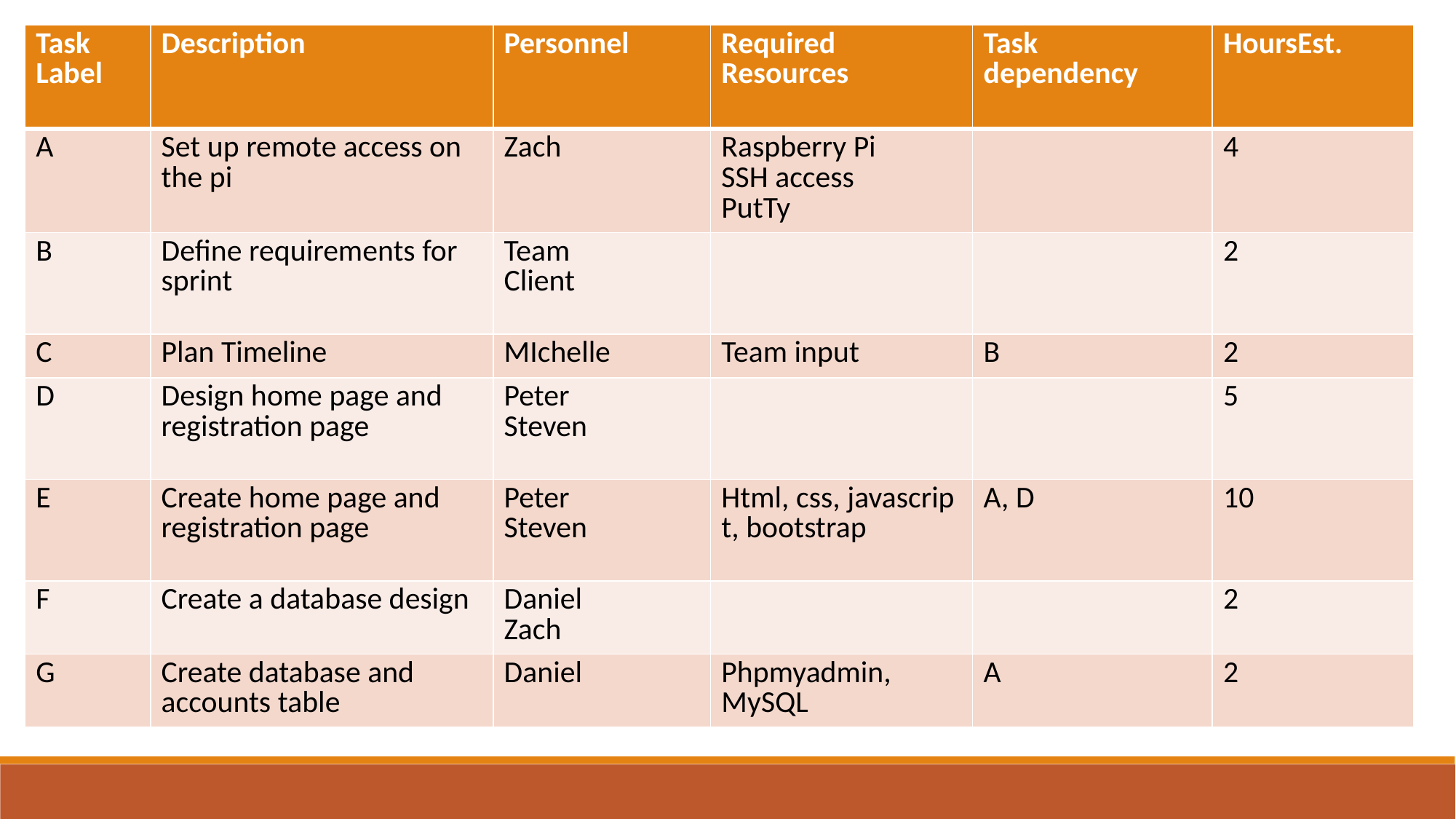

| Task Label | Description | Personnel | Required Resources | Task dependency | HoursEst. |
| --- | --- | --- | --- | --- | --- |
| A | Set up remote access on the pi | Zach | Raspberry Pi  SSH access  PutTy |  | 4 |
| B | Define requirements for sprint | Team  Client |  |  | 2 |
| C | Plan Timeline | MIchelle | Team input | B | 2 |
| D | Design home page and registration page | Peter  Steven |  |  | 5 |
| E | Create home page and registration page | Peter  Steven | Html, css, javascript, bootstrap | A, D | 10 |
| F | Create a database design | Daniel  Zach |  |  | 2 |
| G | Create database and accounts table | Daniel | Phpmyadmin,  MySQL | A | 2 |